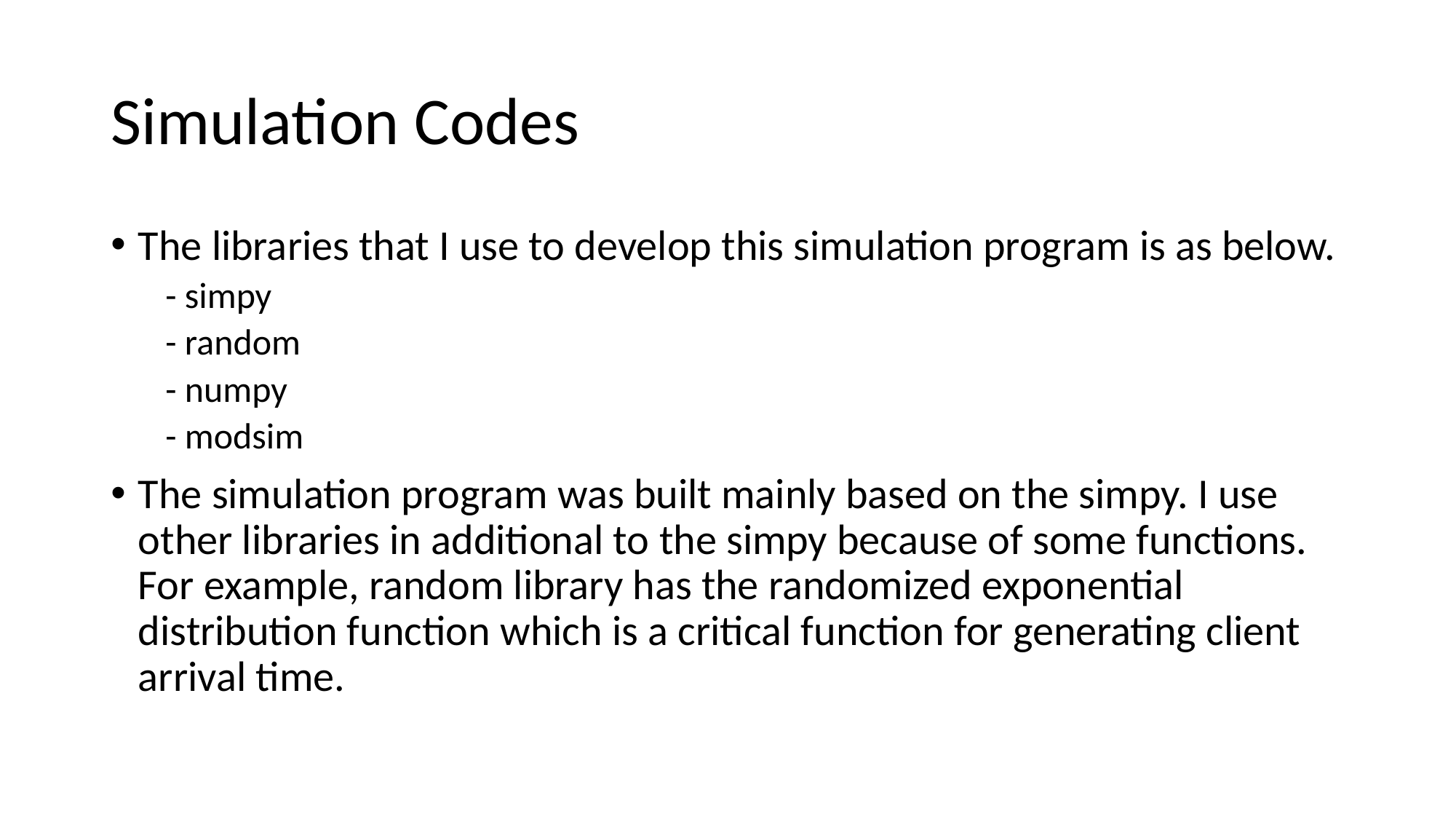

# Simulation Codes
The libraries that I use to develop this simulation program is as below.
- simpy
- random
- numpy
- modsim
The simulation program was built mainly based on the simpy. I use other libraries in additional to the simpy because of some functions. For example, random library has the randomized exponential distribution function which is a critical function for generating client arrival time.